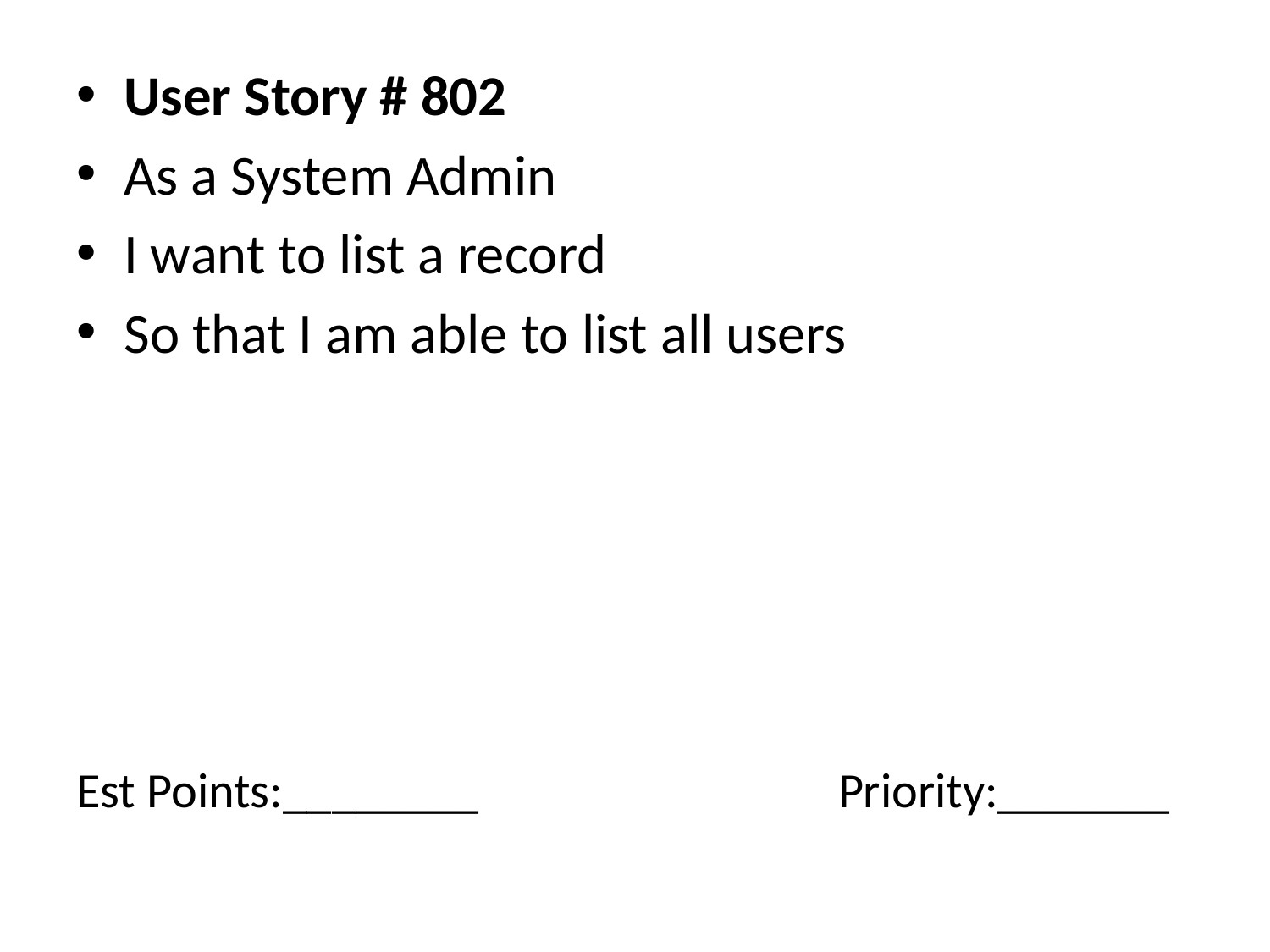

User Story # 802
As a System Admin
I want to list a record
So that I am able to list all users
# Est Points:________			Priority:_______